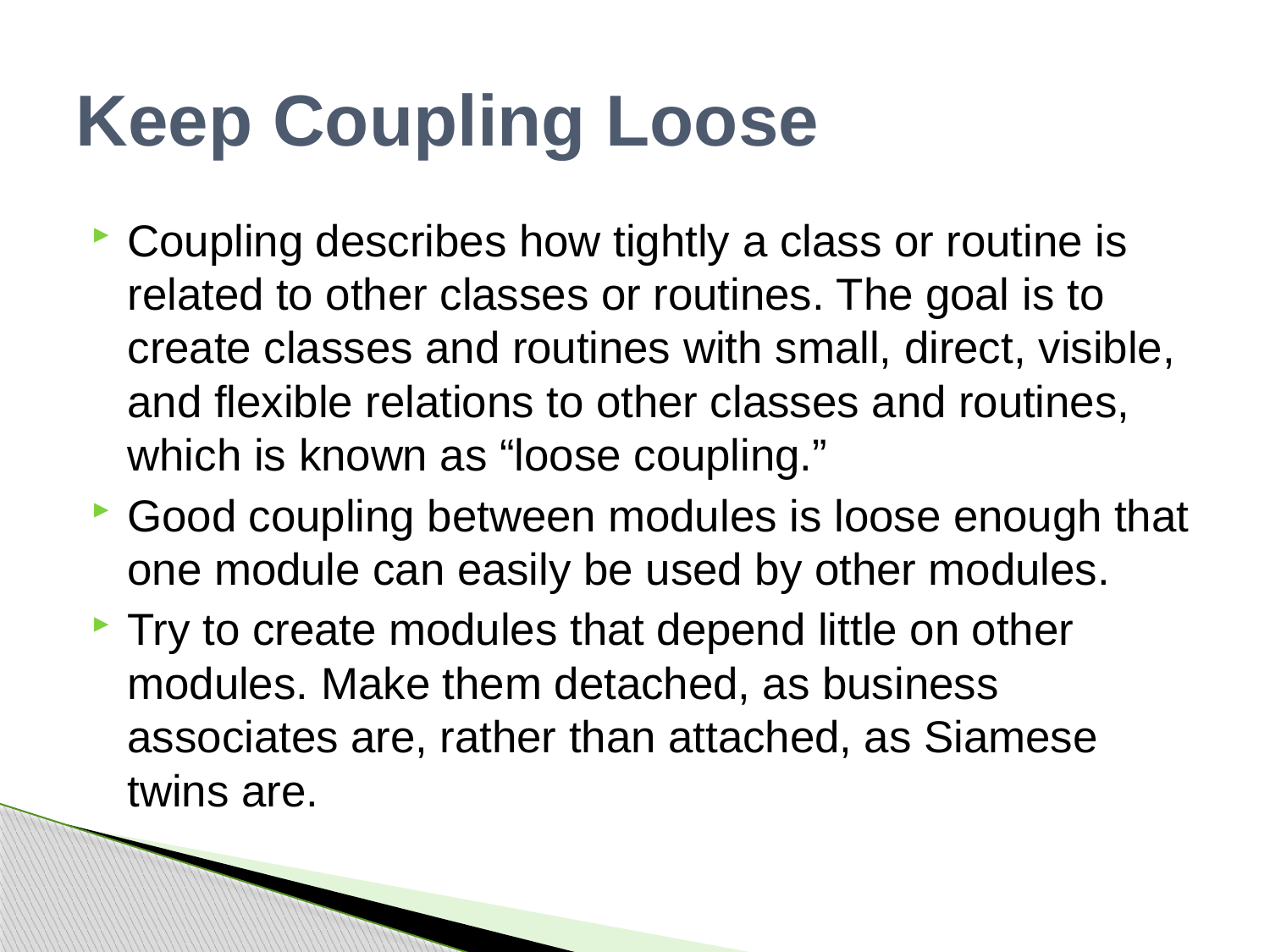

# Keep Coupling Loose
Coupling describes how tightly a class or routine is related to other classes or routines. The goal is to create classes and routines with small, direct, visible, and flexible relations to other classes and routines, which is known as “loose coupling.”
Good coupling between modules is loose enough that one module can easily be used by other modules.
Try to create modules that depend little on other modules. Make them detached, as business associates are, rather than attached, as Siamese twins are.